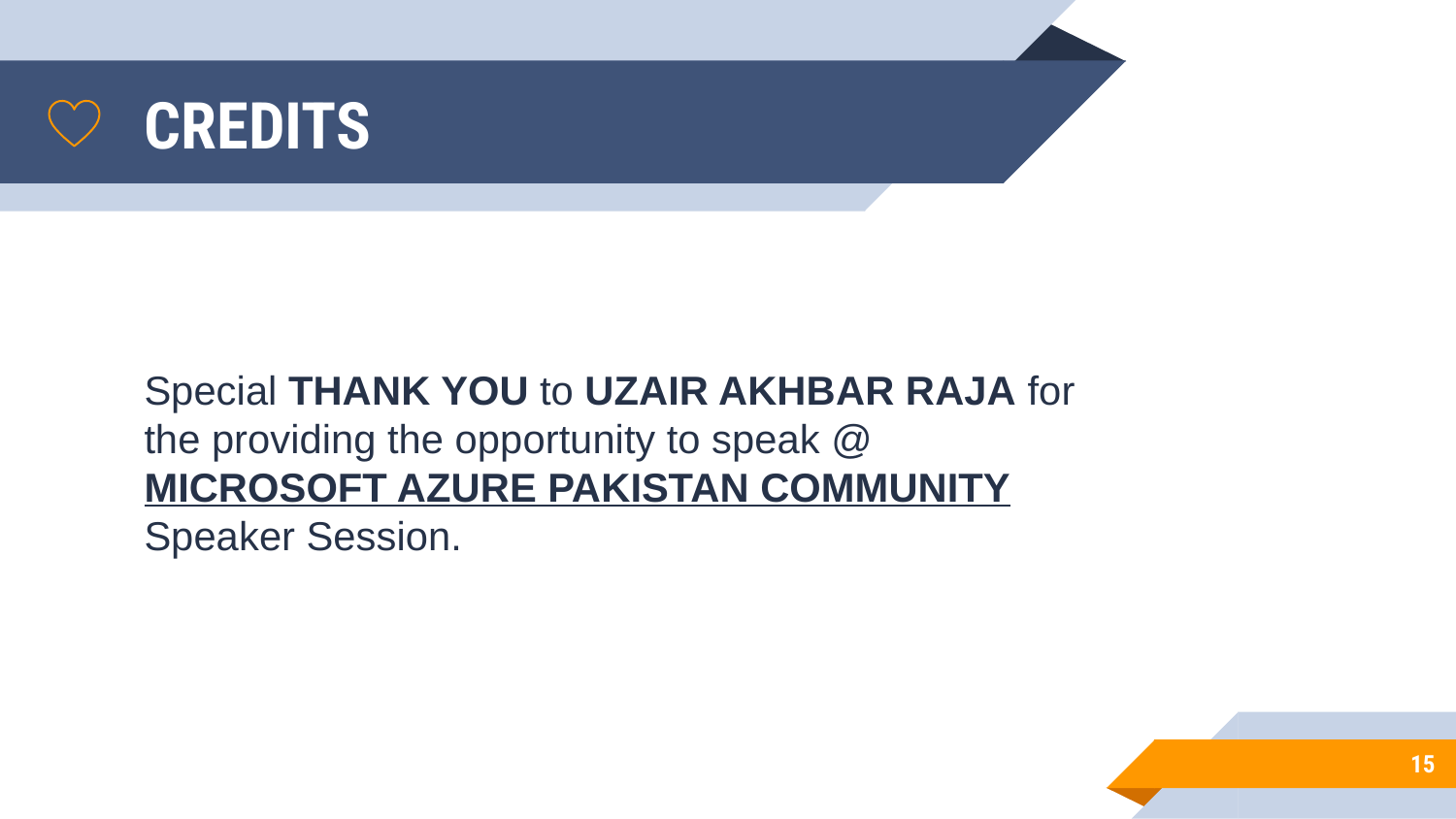

# CREDITS

Special THANK YOU to UZAIR AKHBAR RAJA for the providing the opportunity to speak @ MICROSOFT AZURE PAKISTAN COMMUNITY Speaker Session.
15